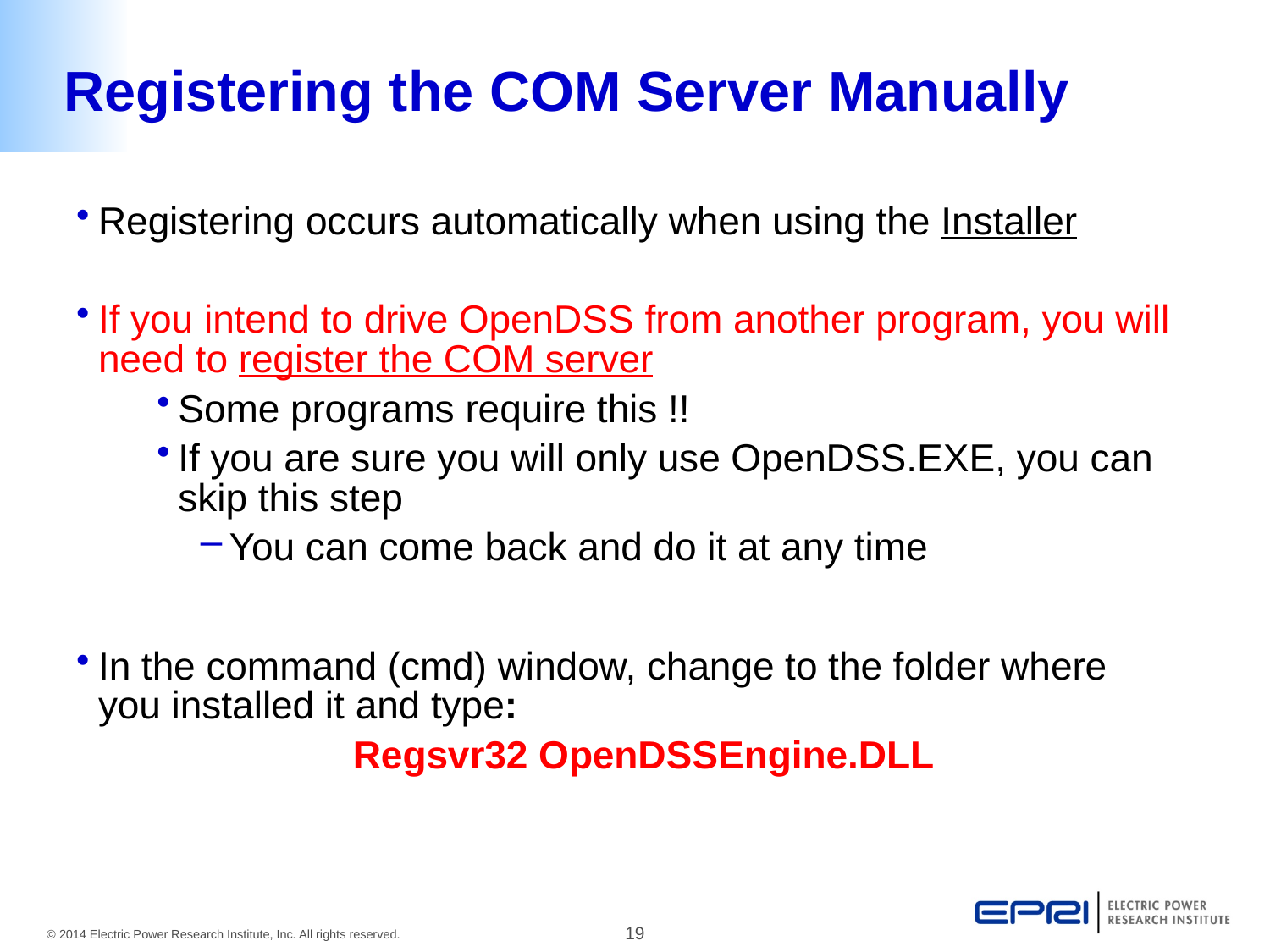

# Registering the COM Server Manually
Registering occurs automatically when using the Installer

If you intend to drive OpenDSS from another program, you will need to register the COM server
Some programs require this !!
If you are sure you will only use OpenDSS.EXE, you can skip this step
You can come back and do it at any time

In the command (cmd) window, change to the folder where you installed it and type:
Regsvr32 OpenDSSEngine.DLL